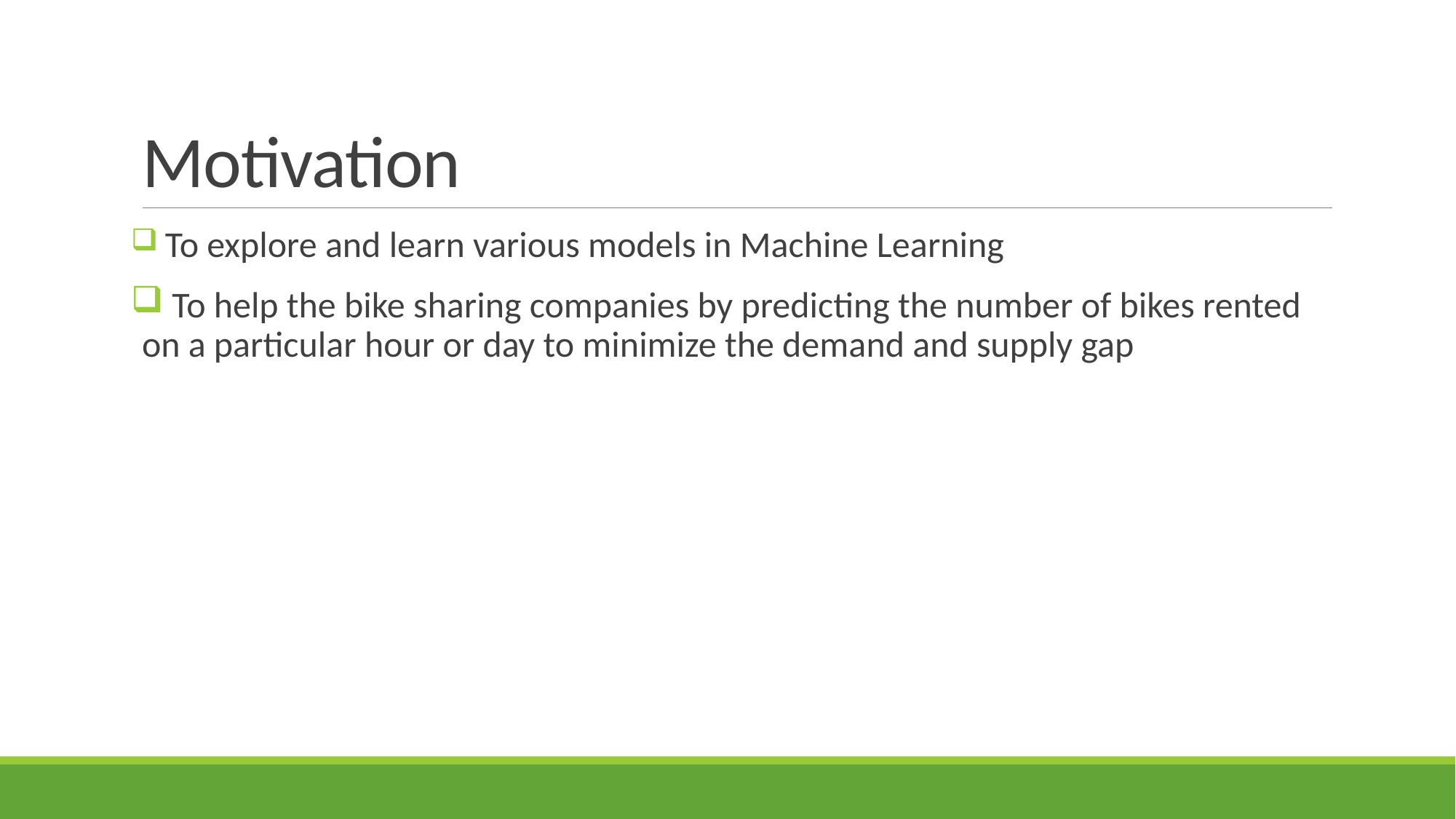

# Motivation
 To explore and learn various models in Machine Learning
 To help the bike sharing companies by predicting the number of bikes rented on a particular hour or day to minimize the demand and supply gap